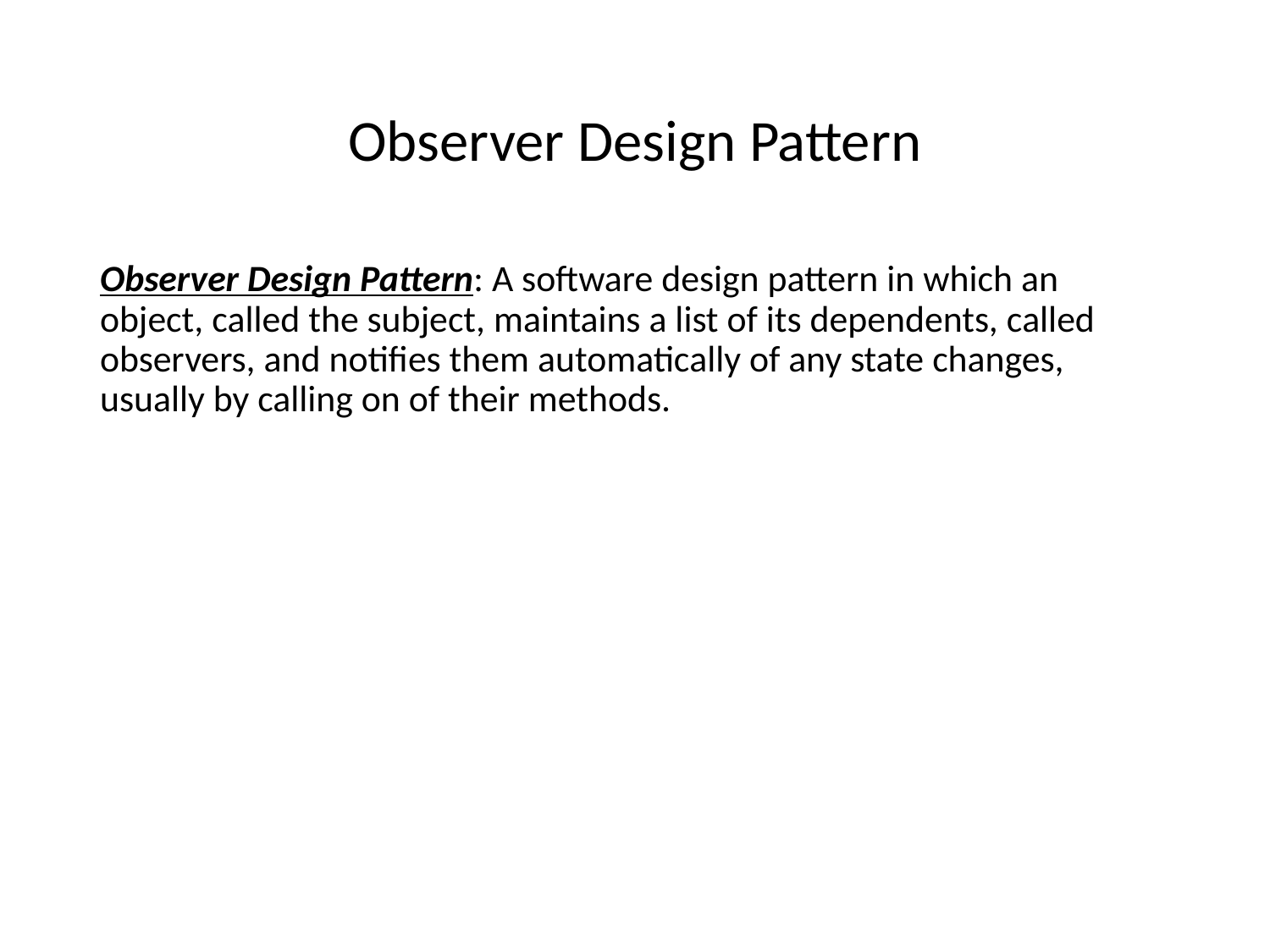

# Observer Design Pattern
Observer Design Pattern: A software design pattern in which an object, called the subject, maintains a list of its dependents, called observers, and notifies them automatically of any state changes, usually by calling on of their methods.